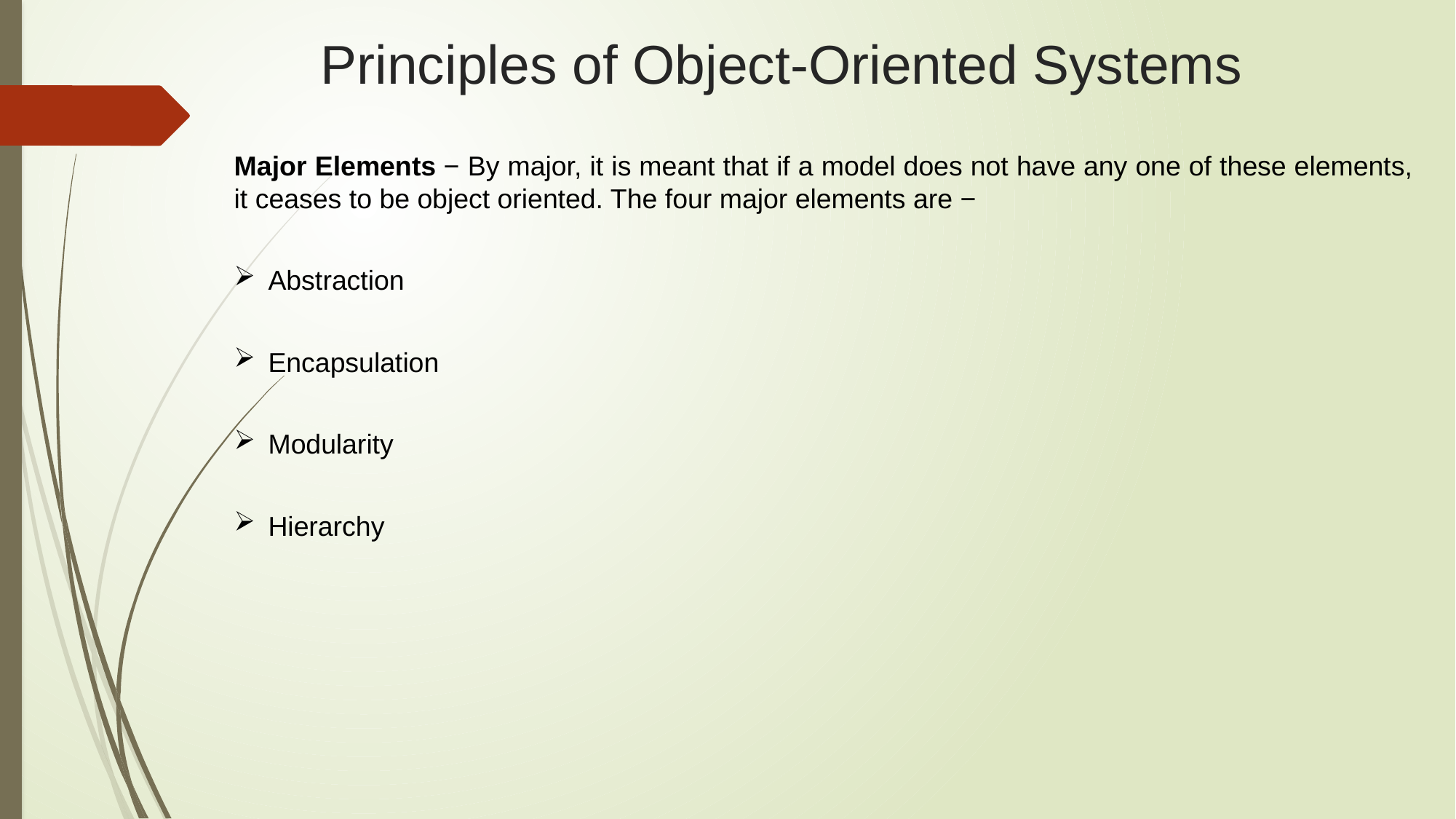

# Principles of Object-Oriented Systems
Major Elements − By major, it is meant that if a model does not have any one of these elements, it ceases to be object oriented. The four major elements are −
Abstraction
Encapsulation
Modularity
Hierarchy